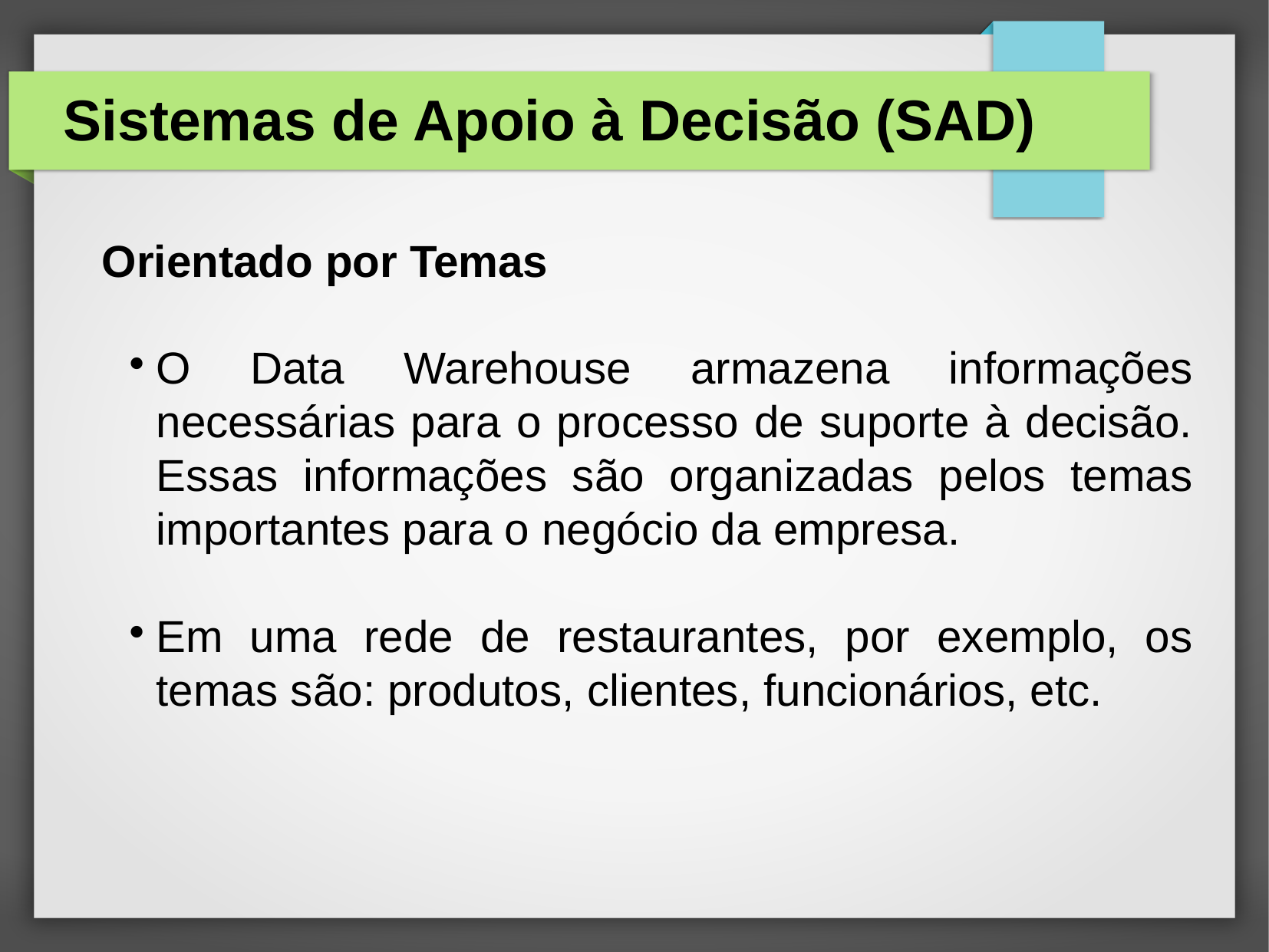

# Sistemas de Apoio à Decisão (SAD)
Orientado por Temas

O Data Warehouse armazena informações necessárias para o processo de suporte à decisão. Essas informações são organizadas pelos temas importantes para o negócio da empresa.

Em uma rede de restaurantes, por exemplo, os temas são: produtos, clientes, funcionários, etc.